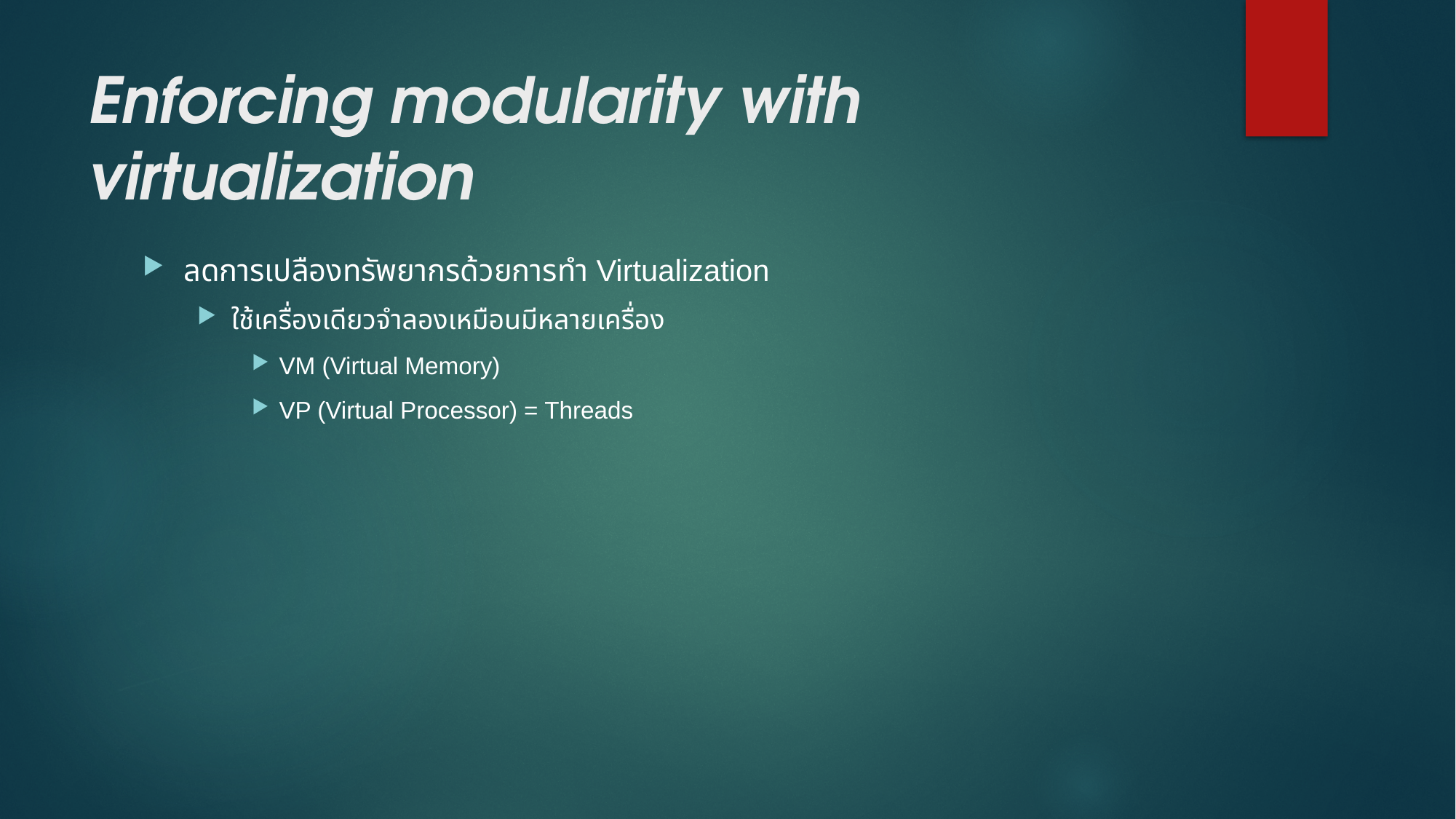

# Enforcing modularity with virtualization
ลดการเปลืองทรัพยากรด้วยการทำ Virtualization
ใช้เครื่องเดียวจำลองเหมือนมีหลายเครื่อง
VM (Virtual Memory)
VP (Virtual Processor) = Threads